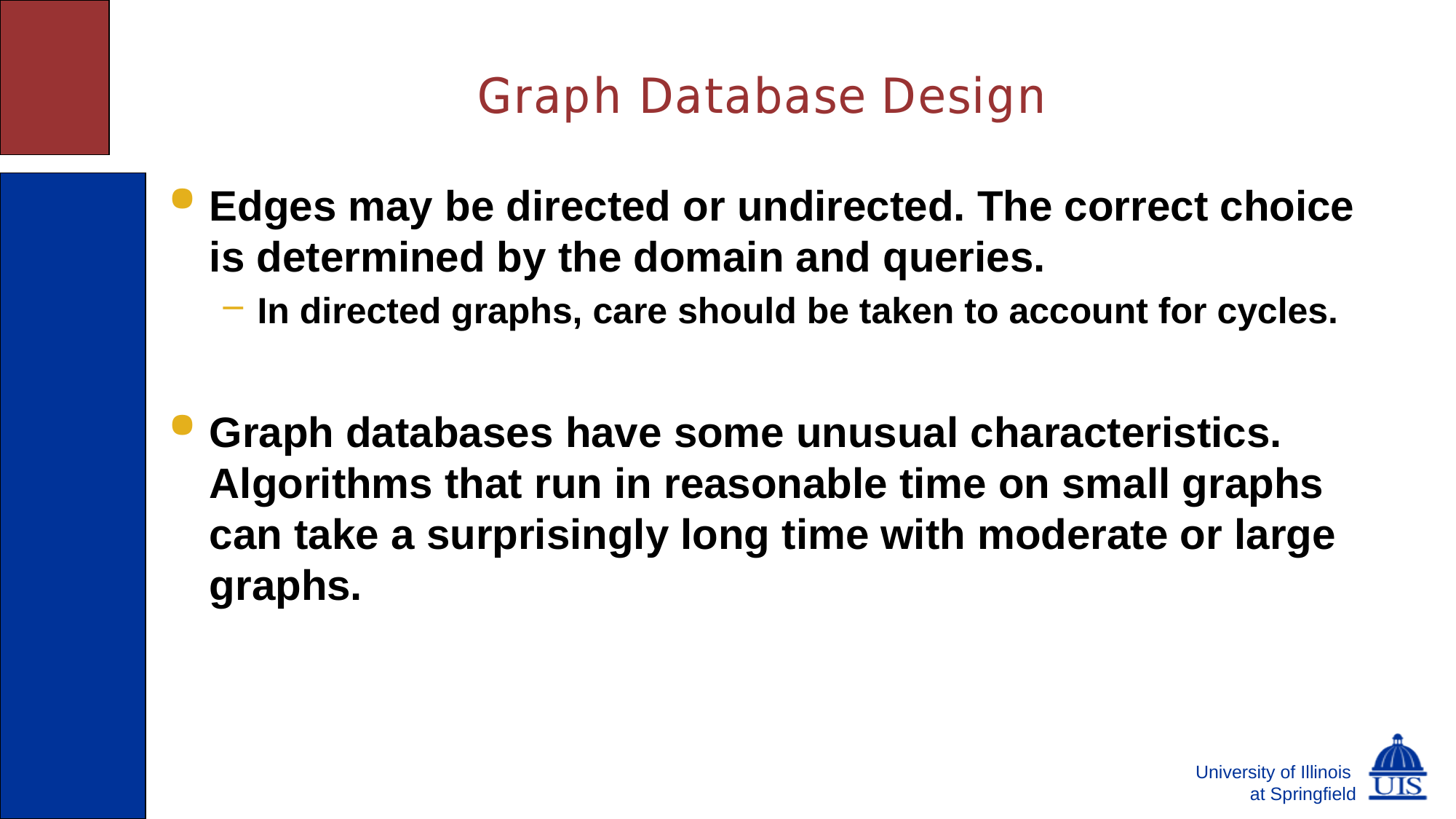

# Graph Database Design
Edges may be directed or undirected. The correct choice is determined by the domain and queries.
In directed graphs, care should be taken to account for cycles.

Graph databases have some unusual characteristics. Algorithms that run in reasonable time on small graphs can take a surprisingly long time with moderate or large graphs.